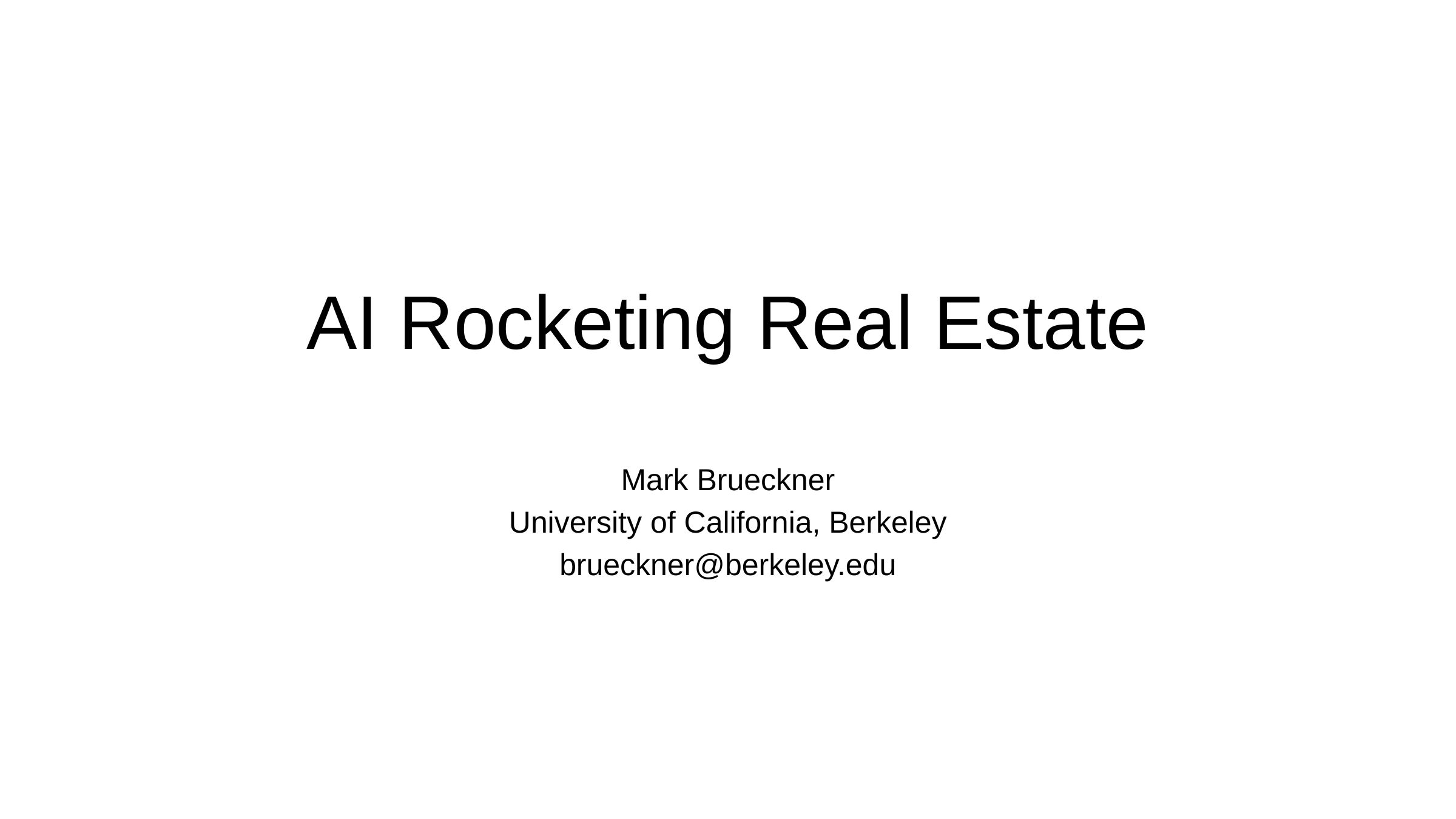

# AI Rocketing Real Estate
Mark Brueckner
University of California, Berkeley
brueckner@berkeley.edu